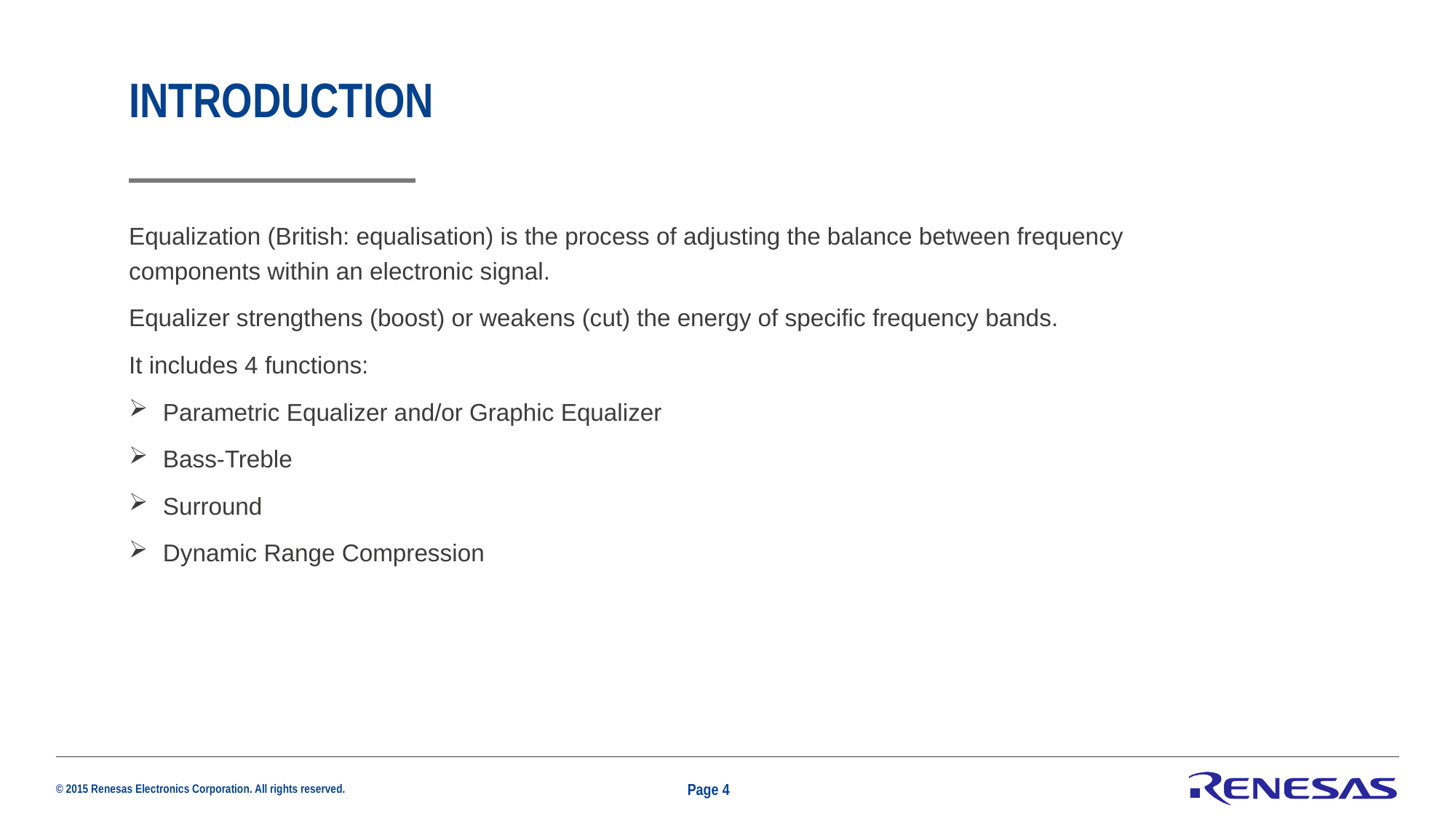

# Introduction
Equalization (British: equalisation) is the process of adjusting the balance between frequency components within an electronic signal.
Equalizer strengthens (boost) or weakens (cut) the energy of specific frequency bands.
It includes 4 functions:
Parametric Equalizer and/or Graphic Equalizer
Bass-Treble
Surround
Dynamic Range Compression
Page 4